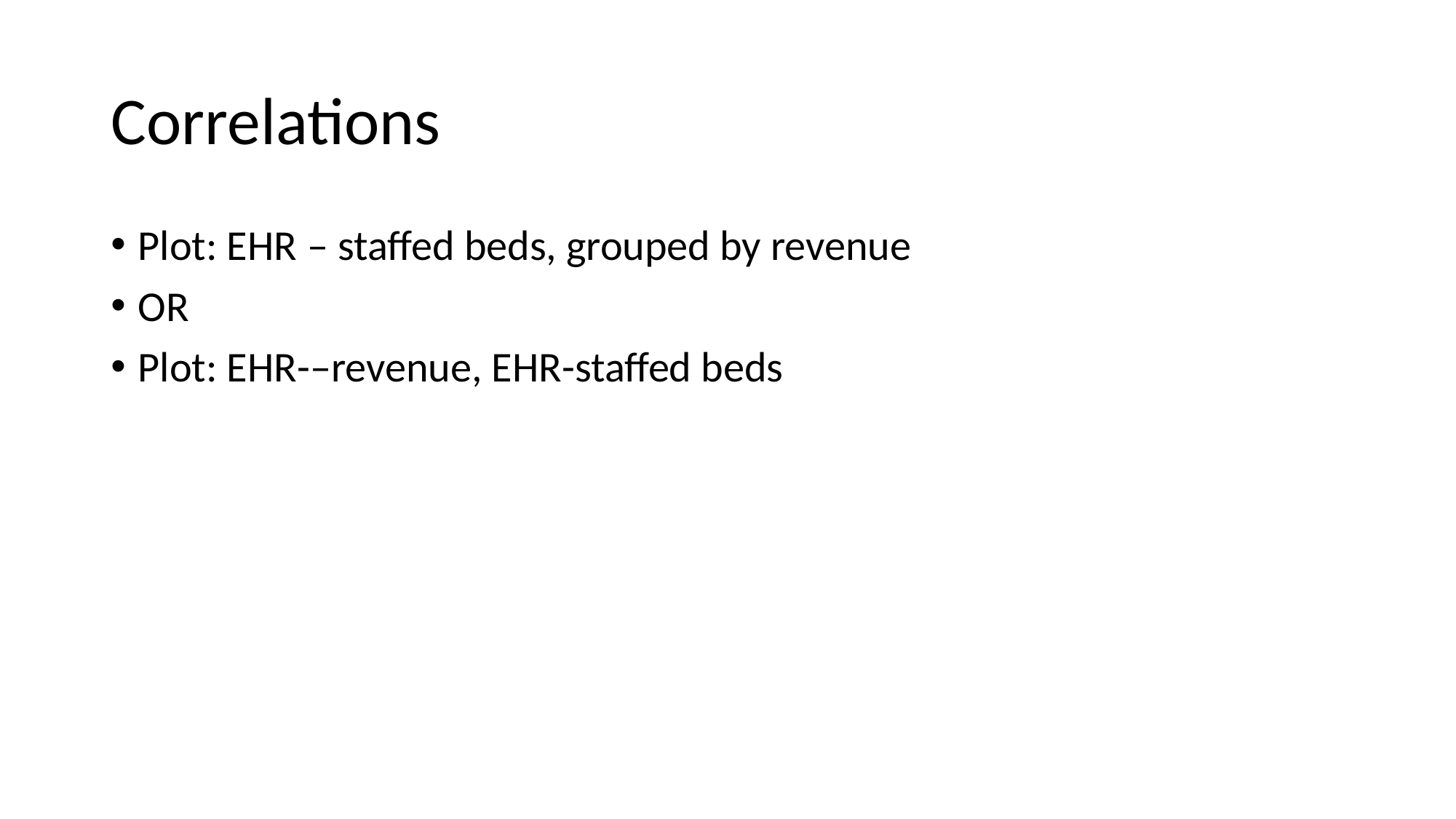

# Correlations
Plot: EHR – staffed beds, grouped by revenue
OR
Plot: EHR-–revenue, EHR-staffed beds